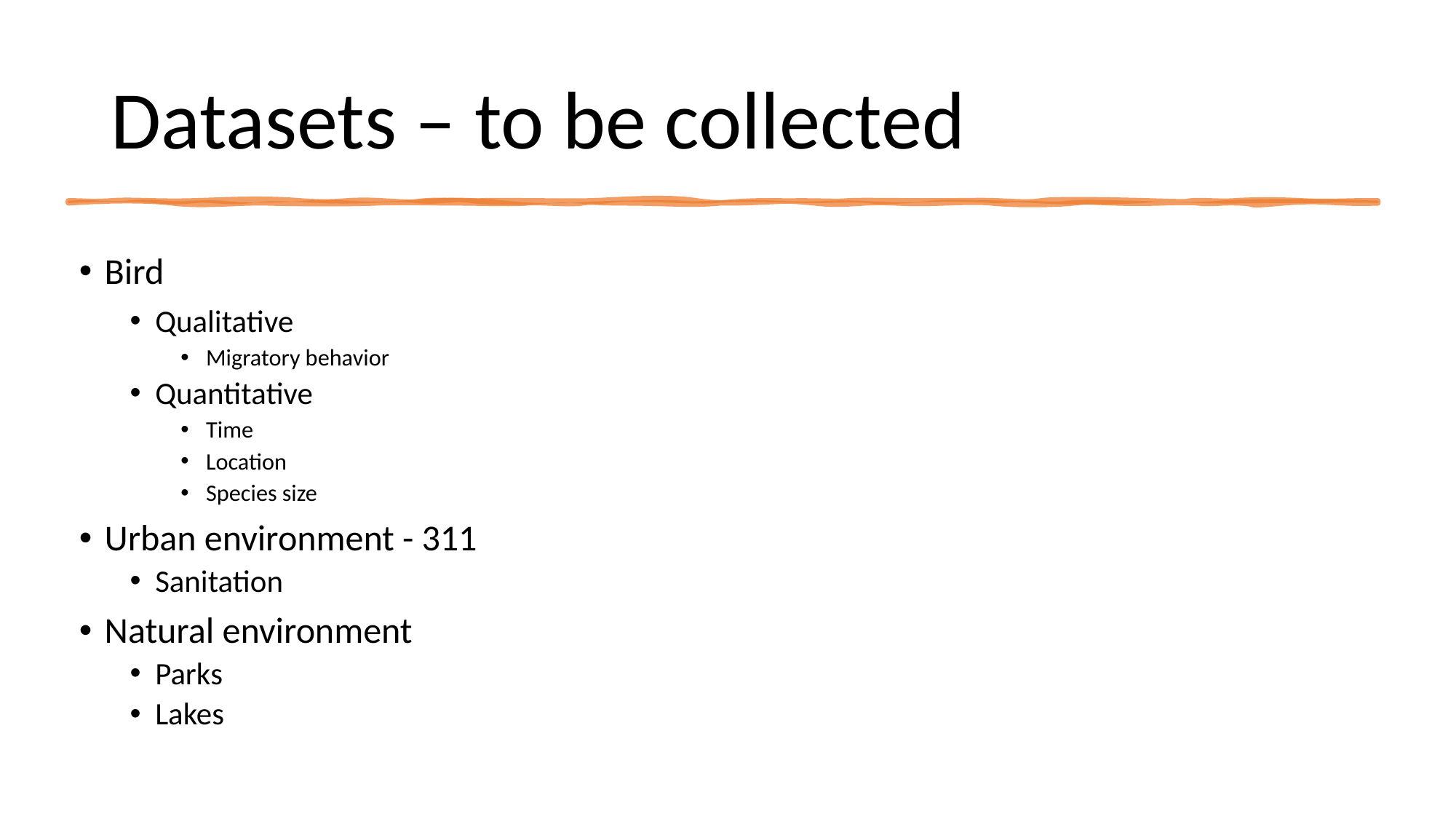

Datasets – to be collected

Bird
Qualitative
Migratory behavior
Quantitative
Time
Location
Species size
Urban environment - 311
Sanitation
Natural environment
Parks
Lakes